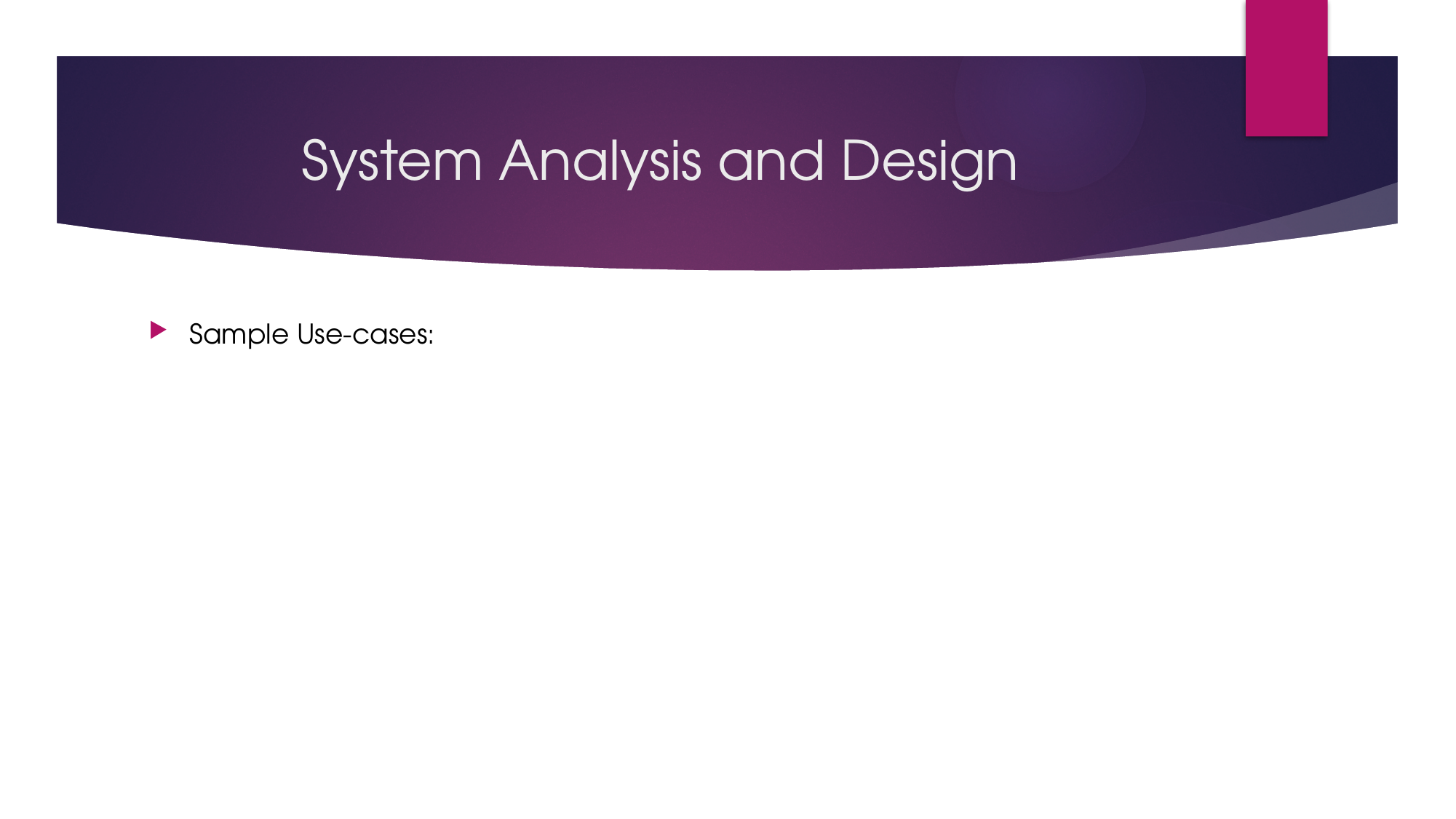

# System Analysis and Design
Sample Use-cases: